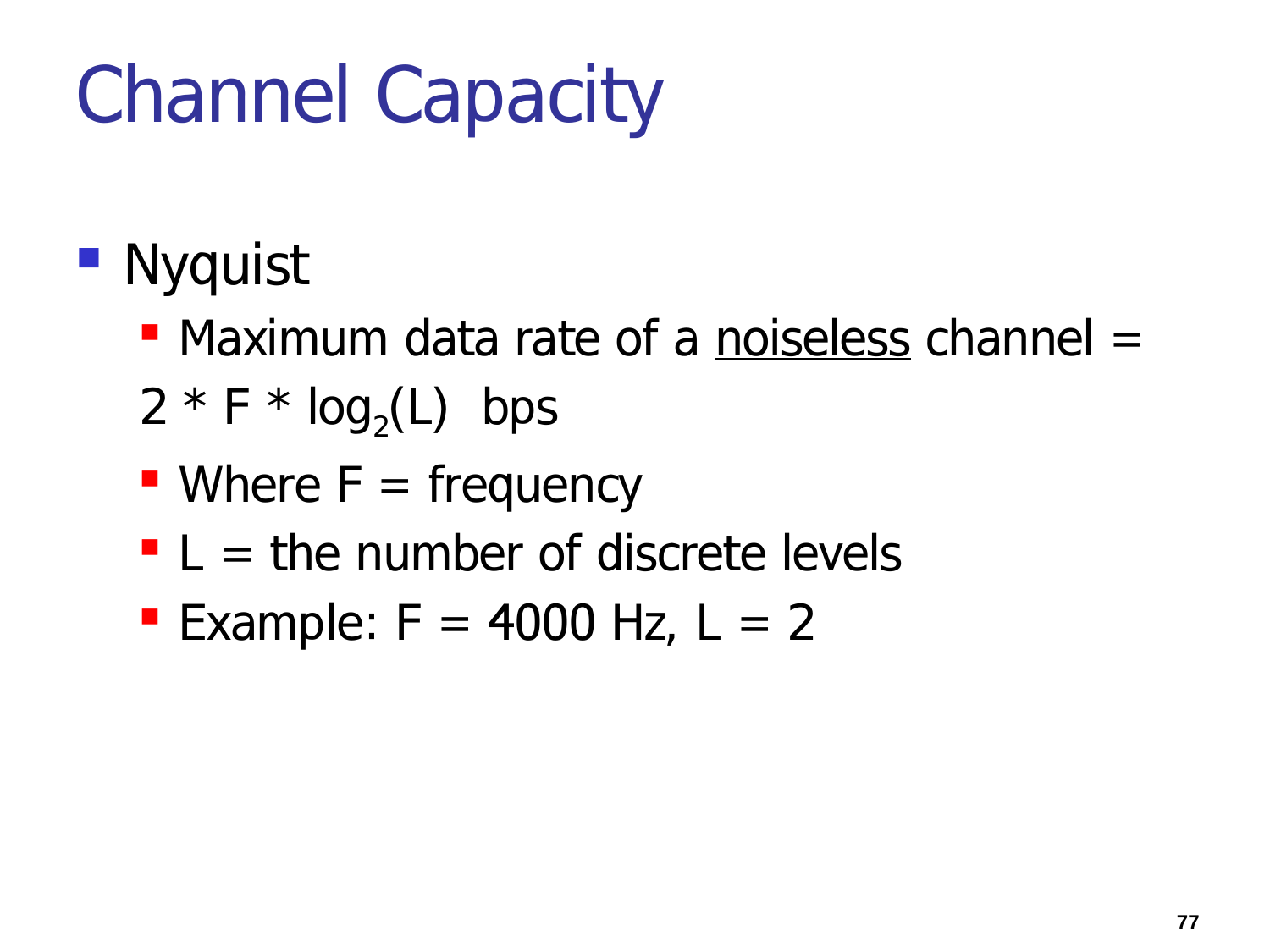

# Channel Capacity
Nyquist
Maximum data rate of a noiseless channel =
2 * F * log2(L)  bps
Where F = frequency
L = the number of discrete levels
Example: F = 4000 Hz, L = 2
77